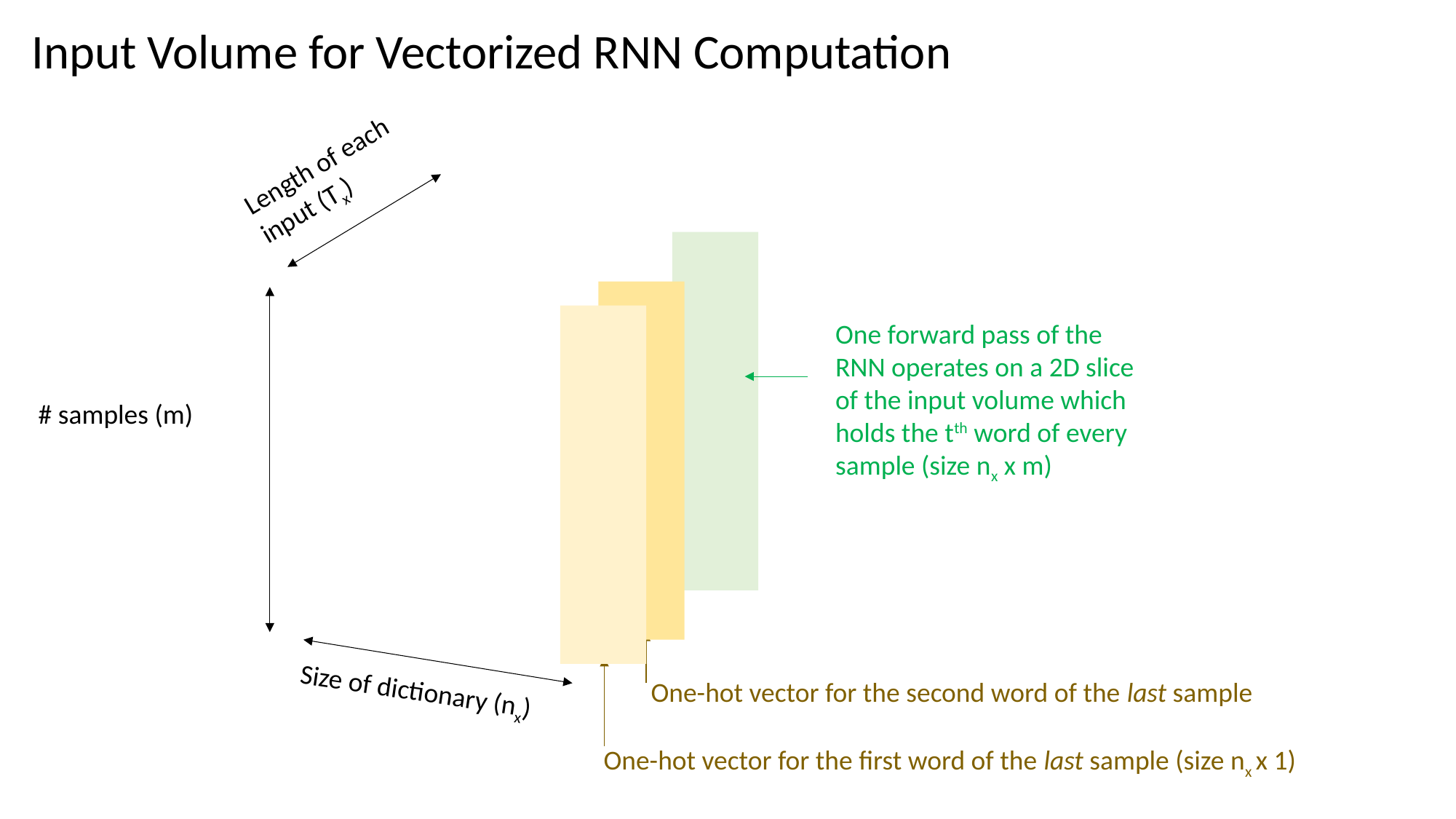

Input Volume for Vectorized RNN Computation
Length of each input (Tx)

One forward pass of the RNN operates on a 2D slice of the input volume which holds the tth word of every sample (size nx x m)
# samples (m)
Size of dictionary (nx)
One-hot vector for the second word of the last sample
One-hot vector for the first word of the last sample (size nx x 1)